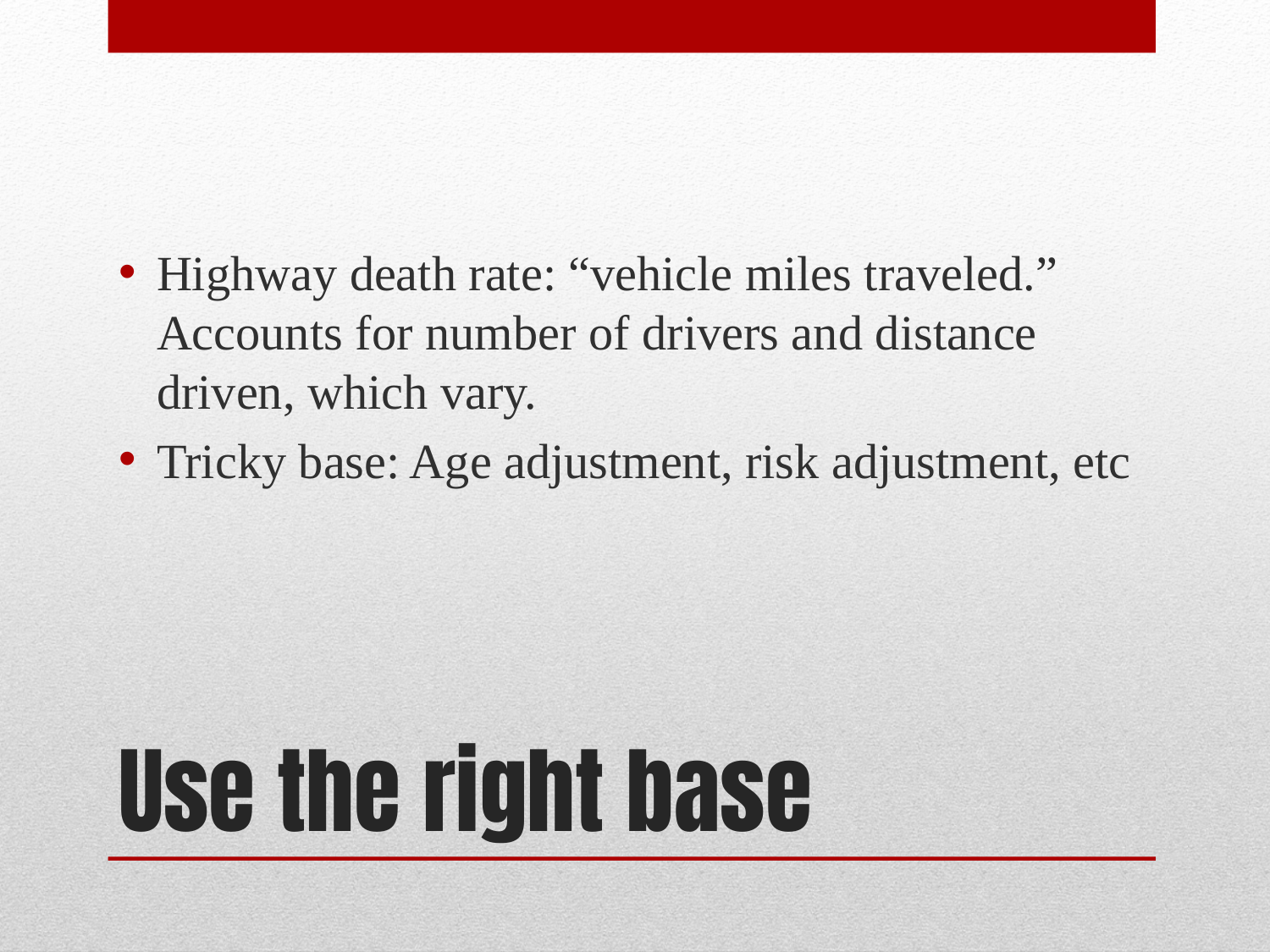

Highway death rate: “vehicle miles traveled.” Accounts for number of drivers and distance driven, which vary.
Tricky base: Age adjustment, risk adjustment, etc
# Use the right base